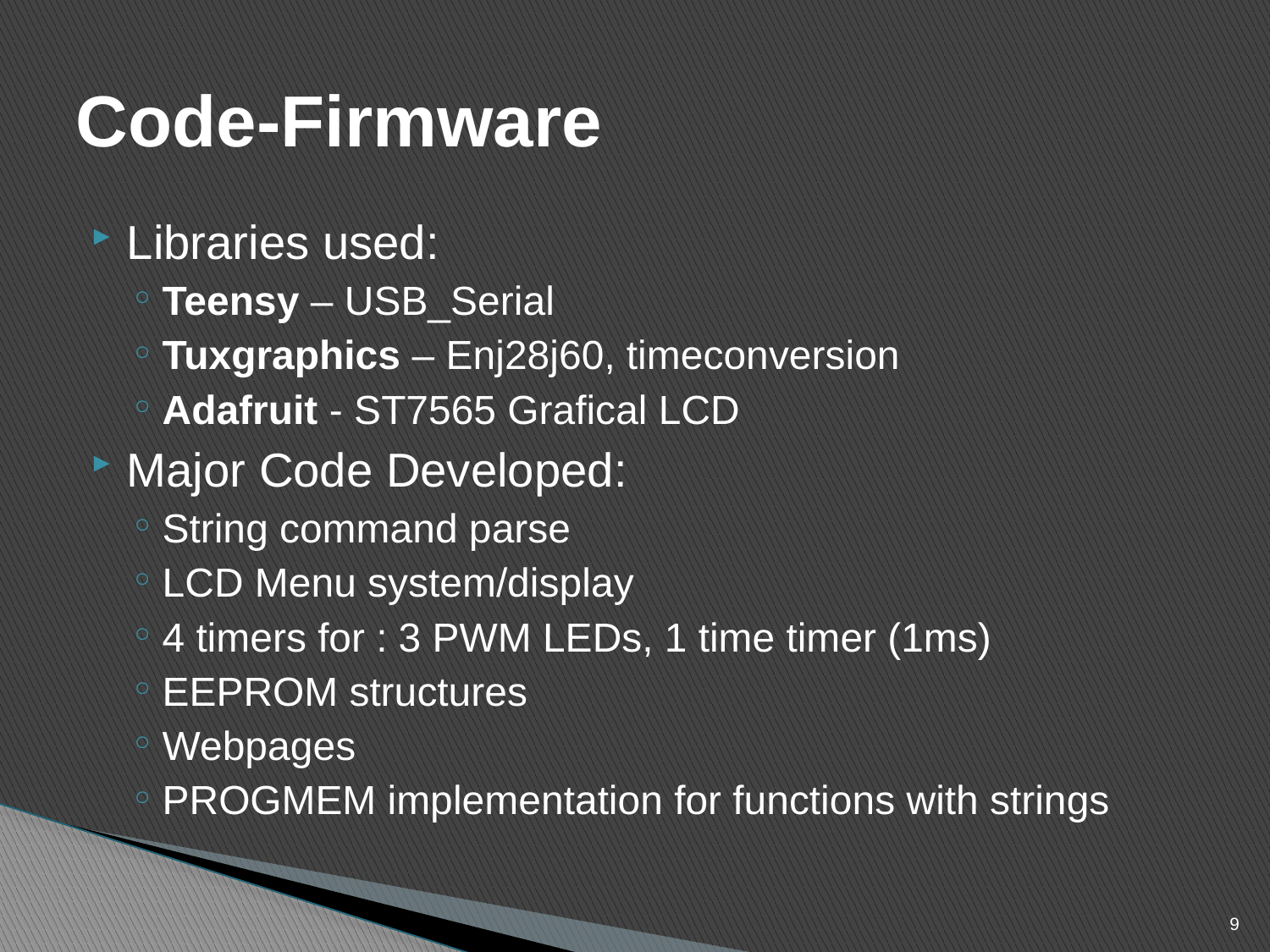

# Code-Firmware
Libraries used:
Teensy – USB_Serial
Tuxgraphics – Enj28j60, timeconversion
Adafruit - ST7565 Grafical LCD
Major Code Developed:
String command parse
LCD Menu system/display
4 timers for : 3 PWM LEDs, 1 time timer (1ms)
EEPROM structures
Webpages
PROGMEM implementation for functions with strings

9